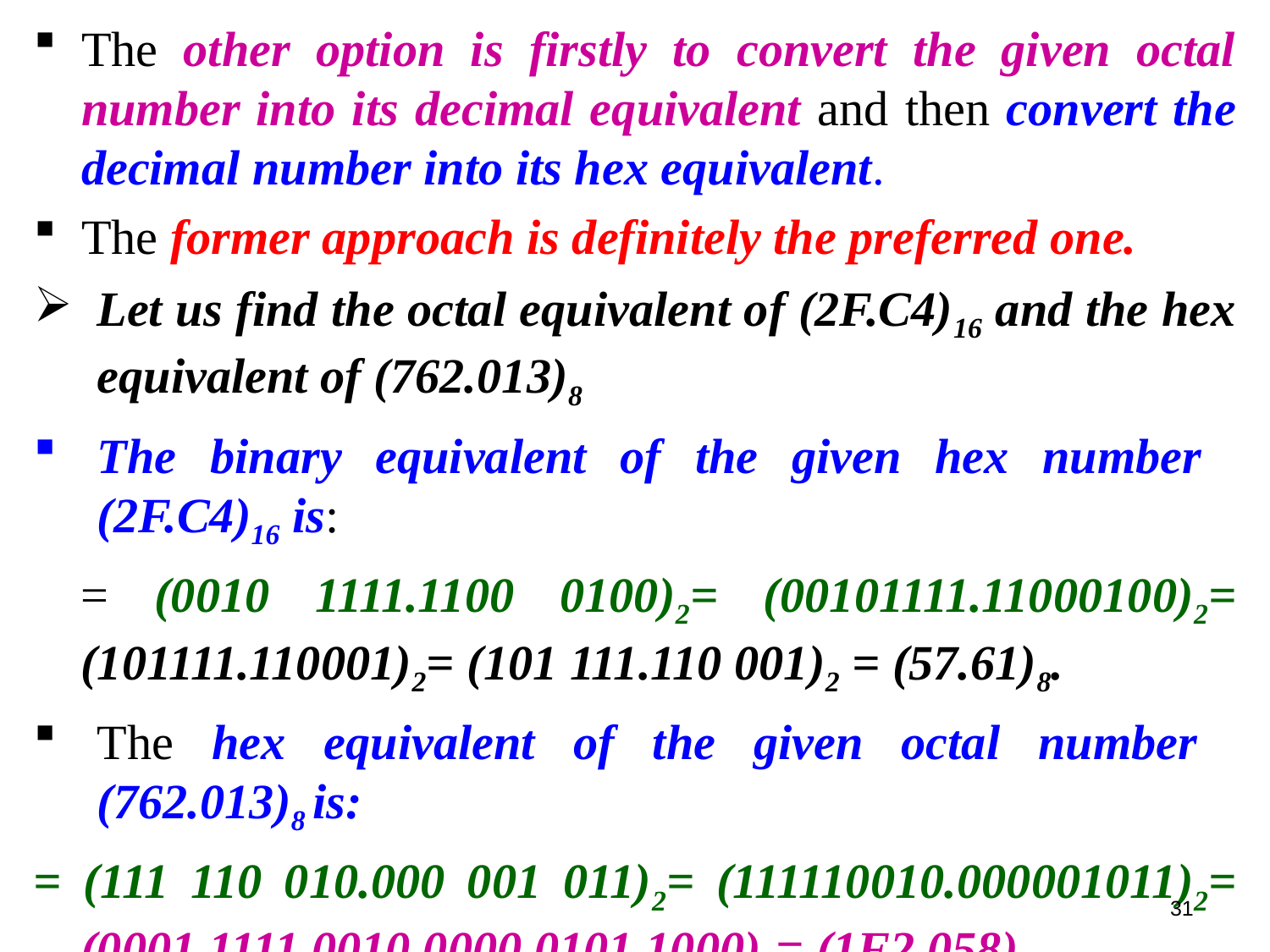

The other option is firstly to convert the given octal number into its decimal equivalent and then convert the decimal number into its hex equivalent.
The former approach is definitely the preferred one.
Let us find the octal equivalent of (2F.C4)16 and the hex equivalent of (762.013)8
The binary equivalent of the given hex number  (2F.C4)16 is:
	= (0010 1111.1100 0100)2= (00101111.11000100)2= (101111.110001)2= (101 111.110 001)2 = (57.61)8.
The hex equivalent of the given octal number  (762.013)8 is:
= (111 110 010.000 001 011)2= (111110010.000001011)2= (0001 1111 0010.0000 0101 1000)2= (1F2.058)16.
31